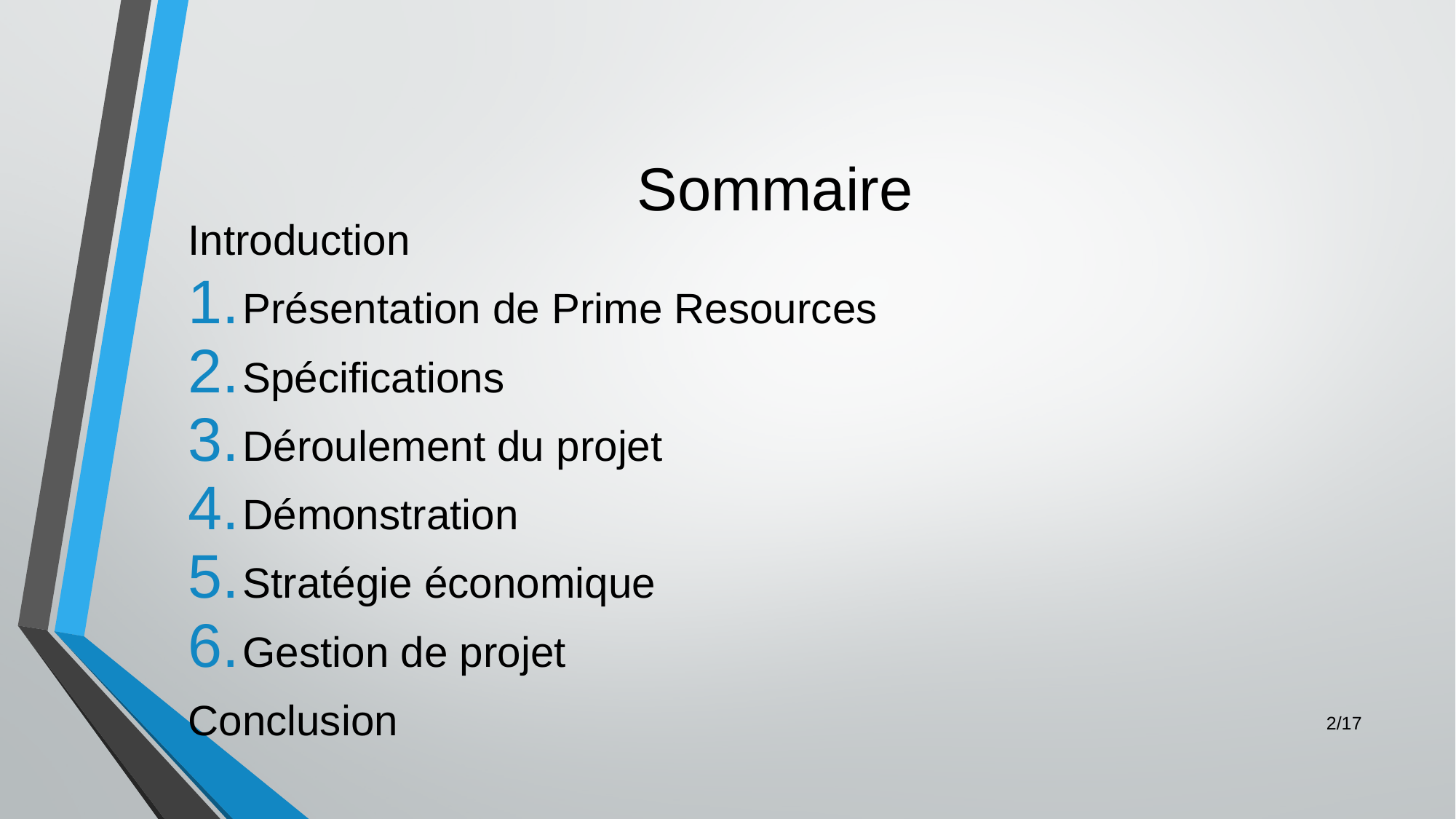

# Sommaire
Introduction
Présentation de Prime Resources
Spécifications
Déroulement du projet
Démonstration
Stratégie économique
Gestion de projet
Conclusion
2